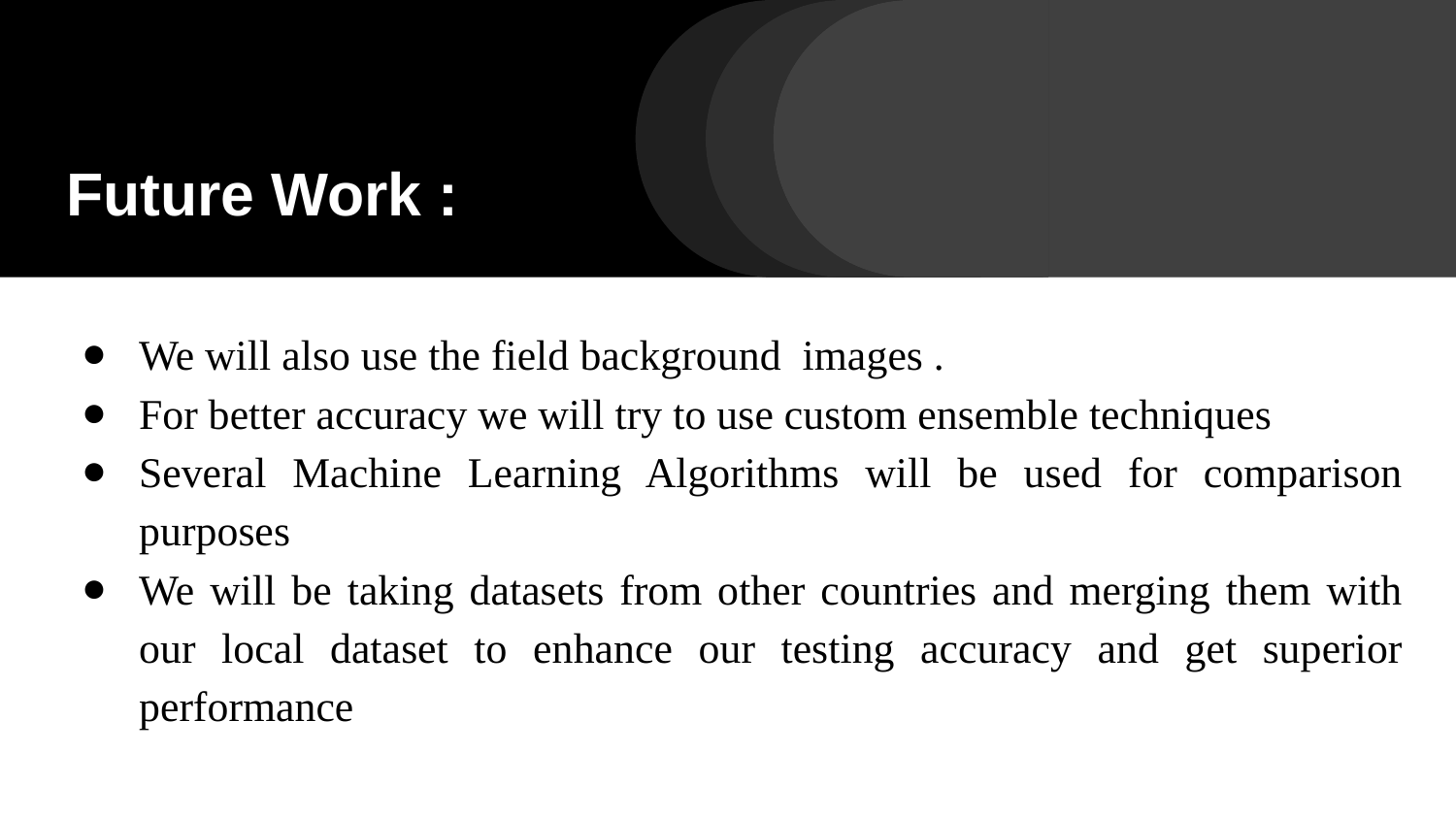

# Future Work :
We will also use the field background  images .
For better accuracy we will try to use custom ensemble techniques
Several Machine Learning Algorithms will be used for comparison purposes
We will be taking datasets from other countries and merging them with our local dataset to enhance our testing accuracy and get superior performance